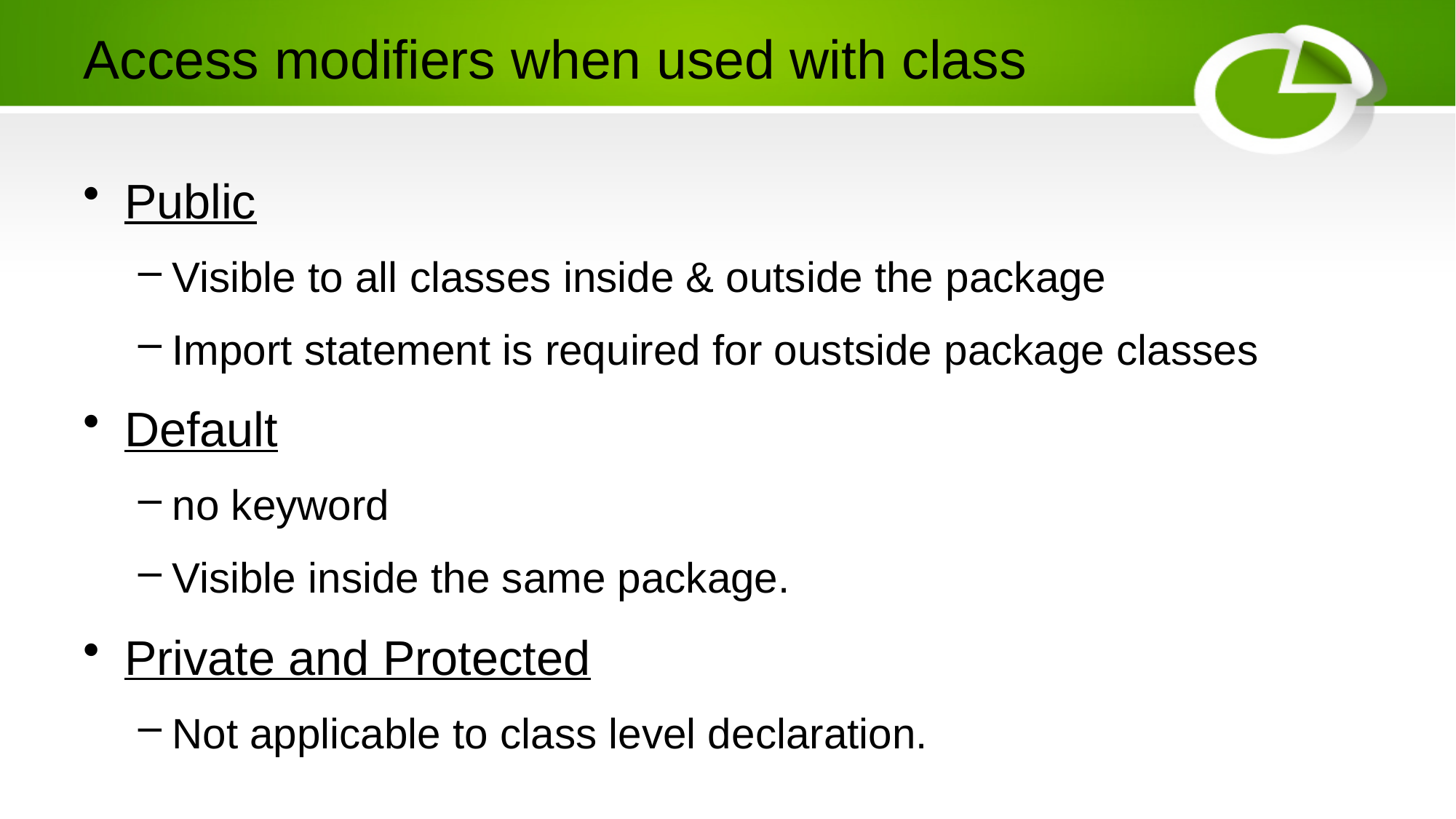

# Access modifiers when used with class
Public
Visible to all classes inside & outside the package
Import statement is required for oustside package classes
Default
no keyword
Visible inside the same package.
Private and Protected
Not applicable to class level declaration.